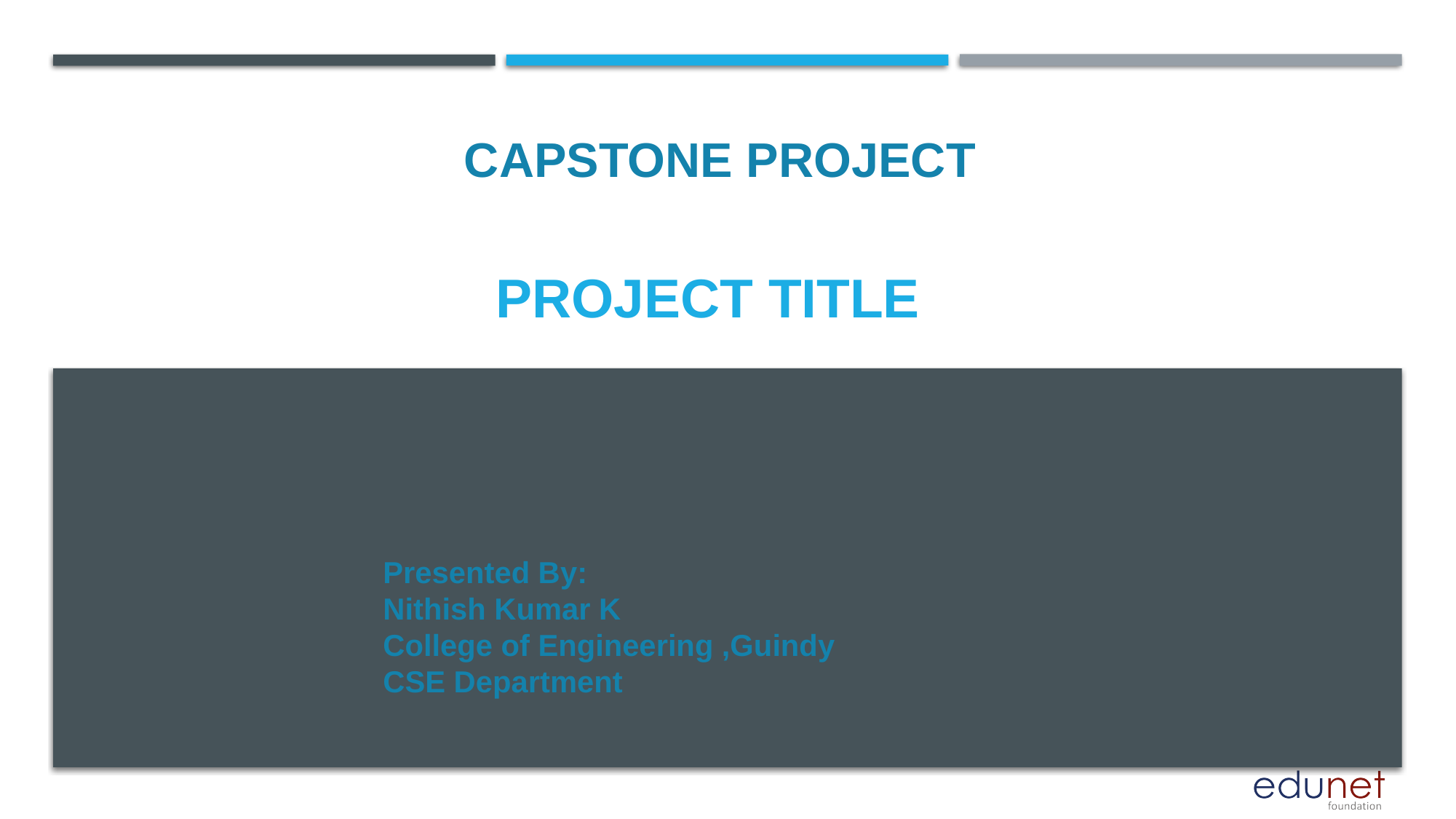

CAPSTONE PROJECT
# PROJECT TITLE
Presented By:
Nithish Kumar K
College of Engineering ,Guindy
CSE Department